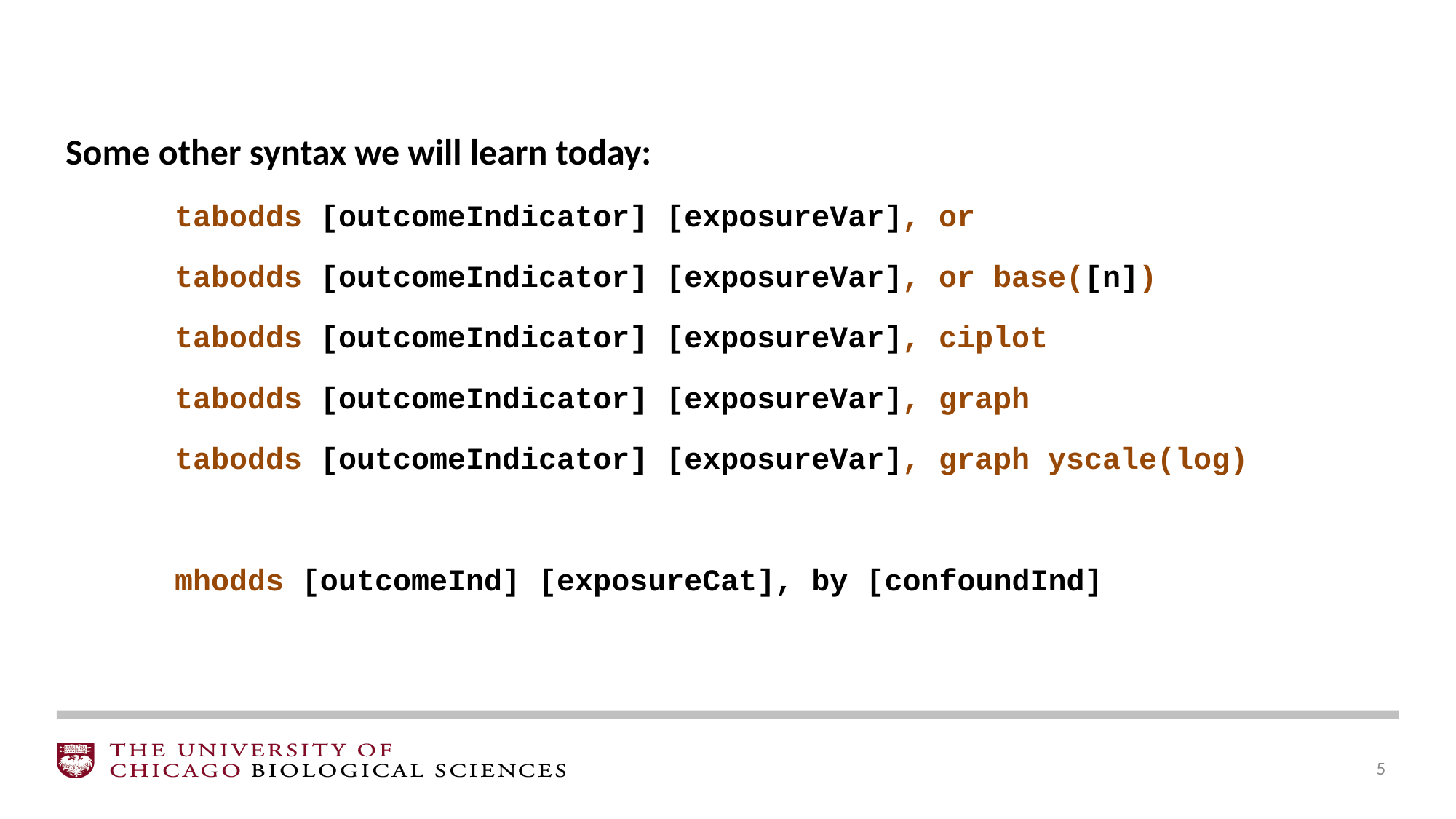

Some other syntax we will learn today:
	tabodds [outcomeIndicator] [exposureVar], or
	tabodds [outcomeIndicator] [exposureVar], or base([n])
	tabodds [outcomeIndicator] [exposureVar], ciplot
	tabodds [outcomeIndicator] [exposureVar], graph
	tabodds [outcomeIndicator] [exposureVar], graph yscale(log)

	mhodds [outcomeInd] [exposureCat], by [confoundInd]
5